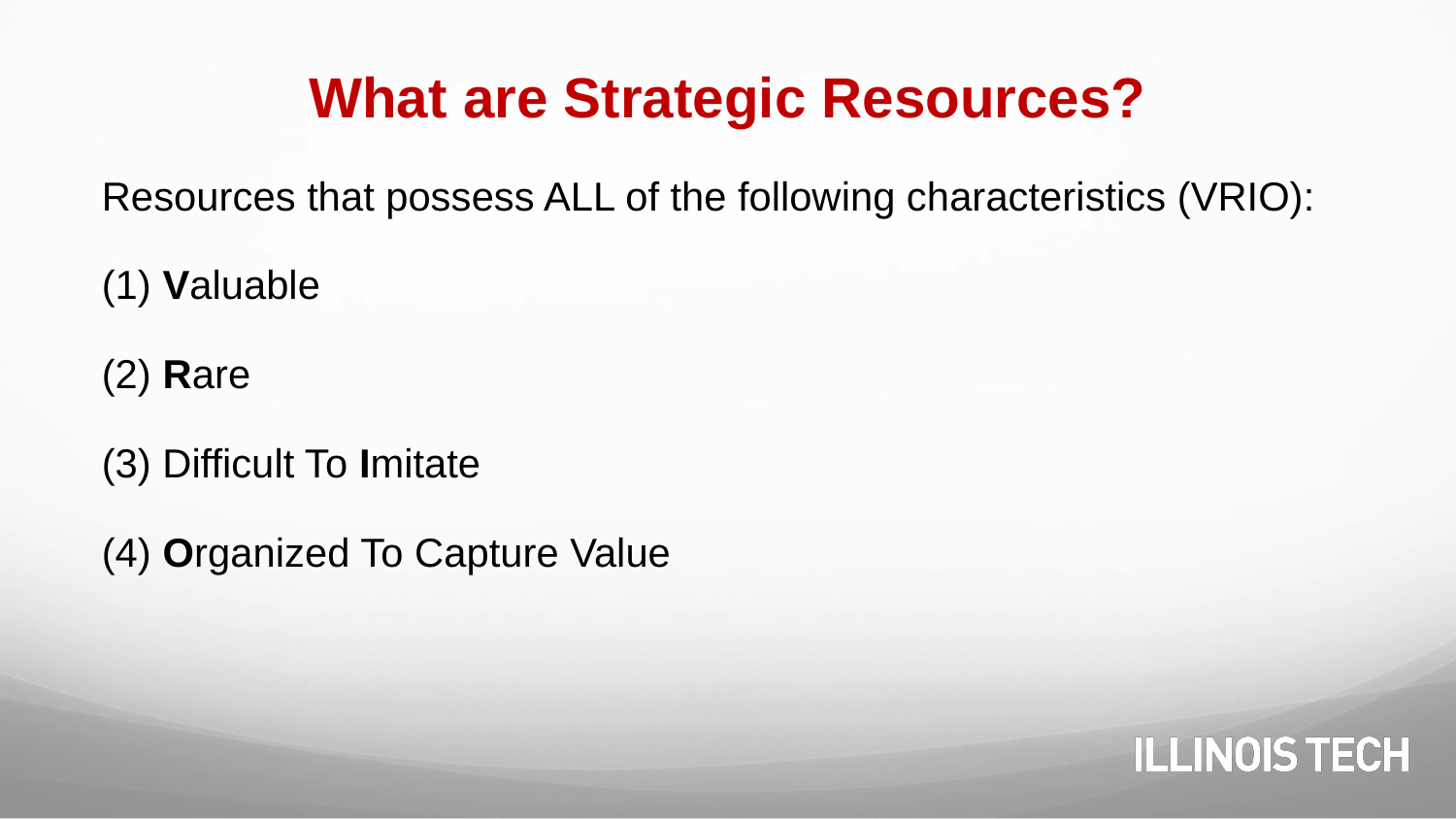

# What are Strategic Resources?
Resources that possess ALL of the following characteristics (VRIO):
(1) Valuable
(2) Rare
(3) Difficult To Imitate
(4) Organized To Capture Value